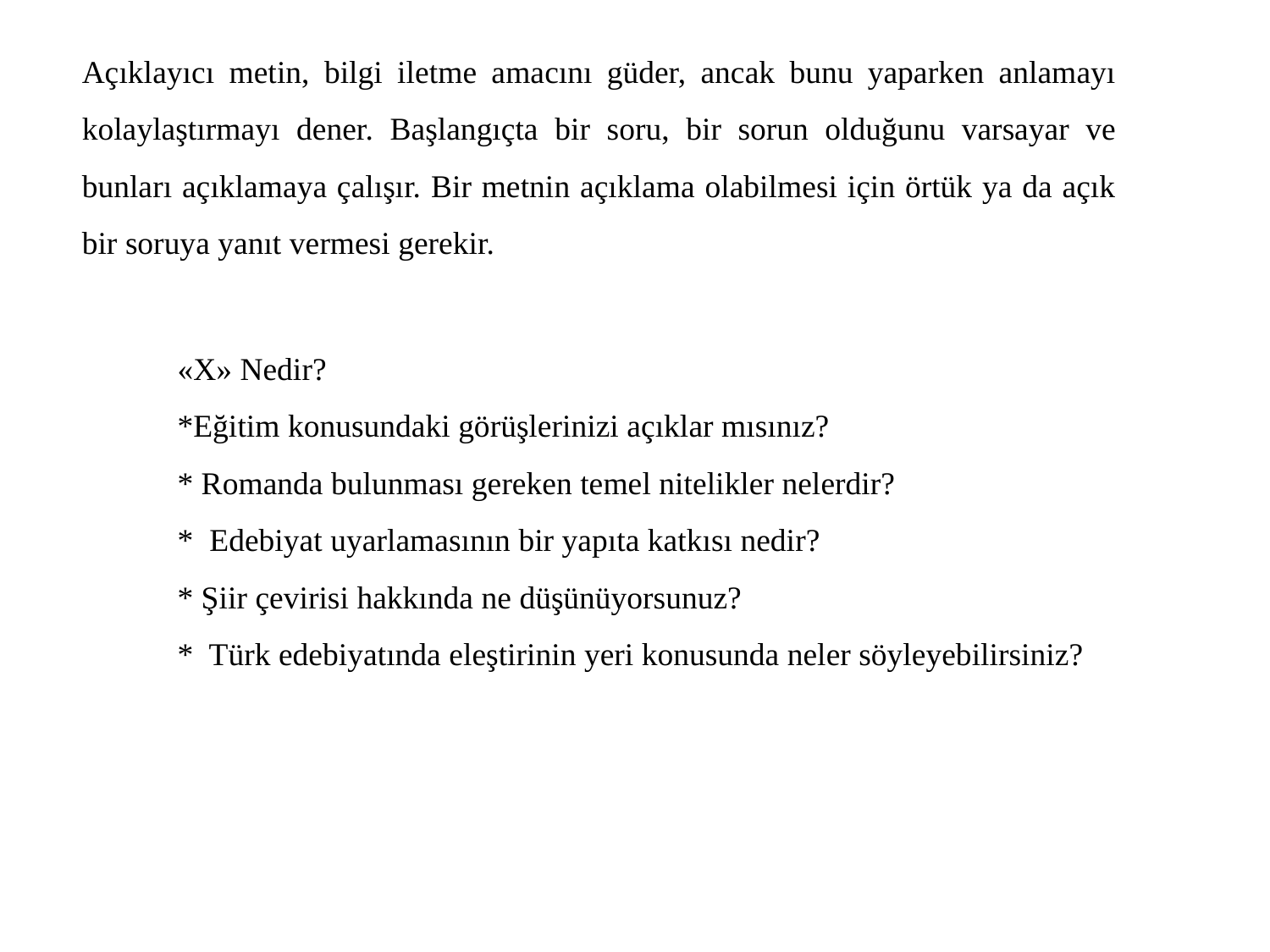

Açıklayıcı metin, bilgi iletme amacını güder, ancak bunu yaparken anlamayı kolaylaştırmayı dener. Başlangıçta bir soru, bir sorun olduğunu varsayar ve bunları açıklamaya çalışır. Bir metnin açıklama olabilmesi için örtük ya da açık bir soruya yanıt vermesi gerekir.
«X» Nedir?
*Eğitim konusundaki görüşlerinizi açıklar mısınız?
* Romanda bulunması gereken temel nitelikler nelerdir?
*  Edebiyat uyarlamasının bir yapıta katkısı nedir?
* Şiir çevirisi hakkında ne düşünüyorsunuz?
*  Türk edebiyatında eleştirinin yeri konusunda neler söyleyebilirsiniz?